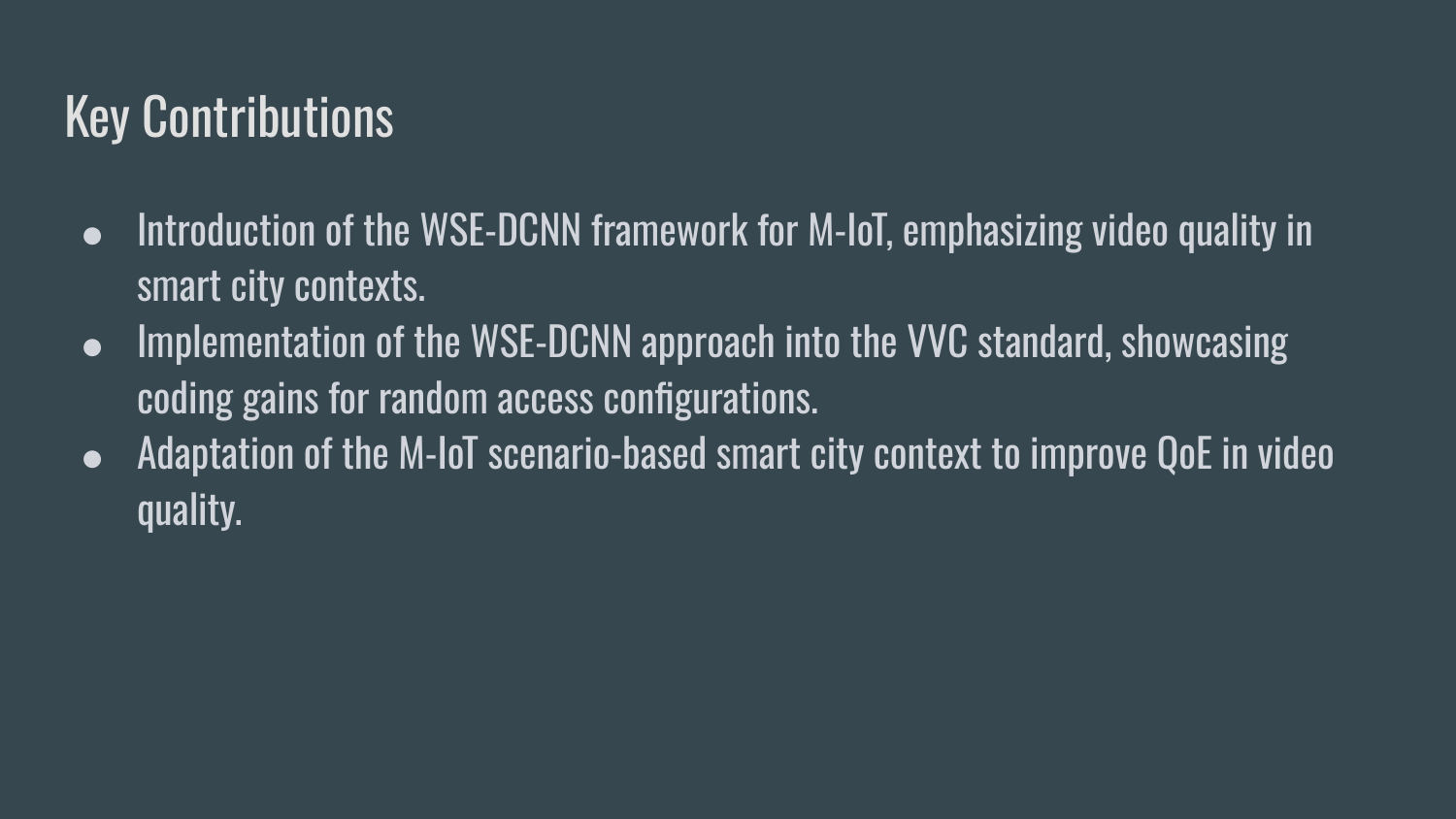

# Key Contributions
Introduction of the WSE-DCNN framework for M-IoT, emphasizing video quality in smart city contexts.
Implementation of the WSE-DCNN approach into the VVC standard, showcasing coding gains for random access configurations.
Adaptation of the M-IoT scenario-based smart city context to improve QoE in video quality.